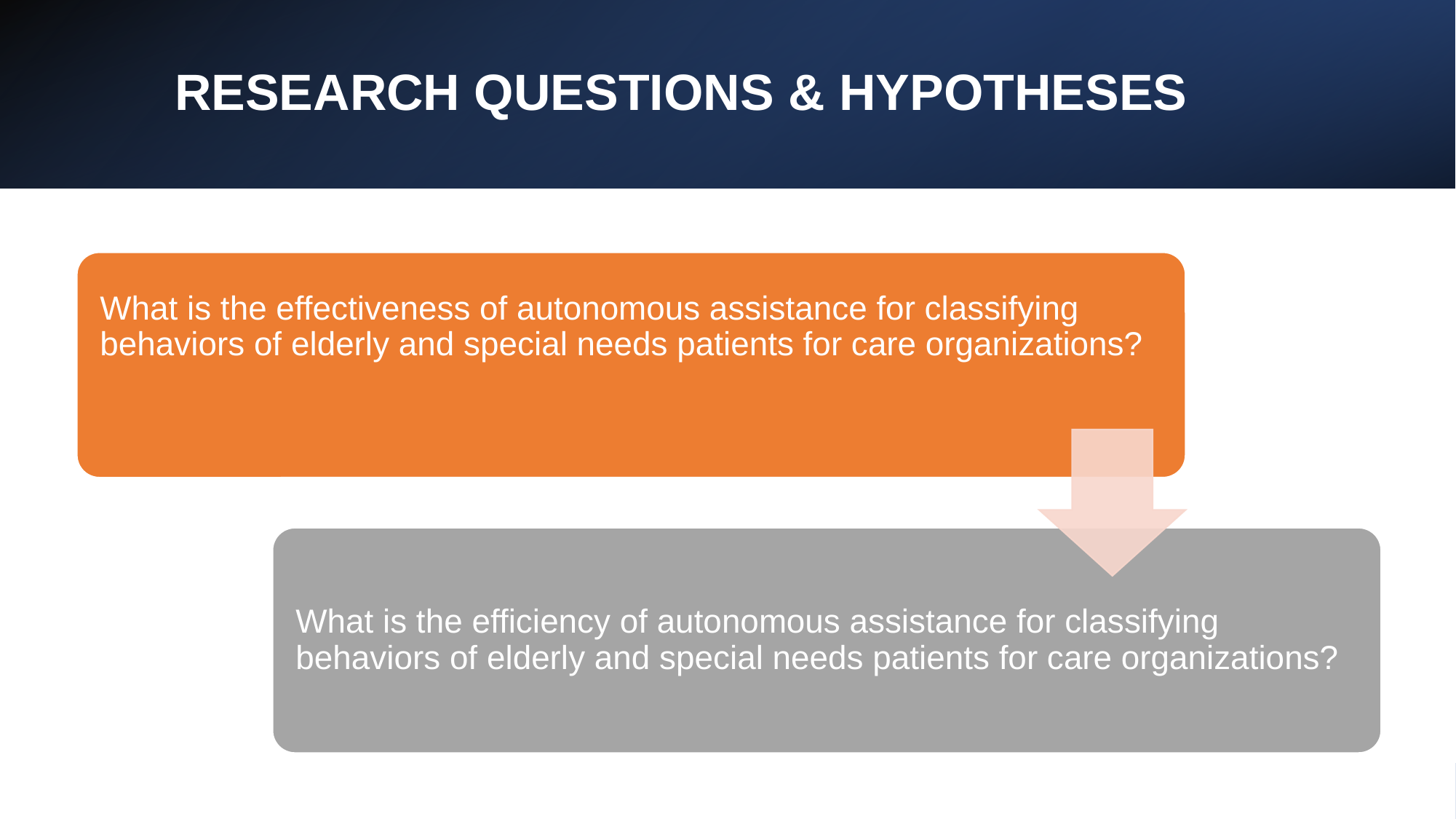

RESEARCH QUESTIONS & HYPOTHESES

What is the effectiveness of autonomous assistance for classifying behaviors of elderly and special needs patients for care organizations?
What is the efficiency of autonomous assistance for classifying behaviors of elderly and special needs patients for care organizations?